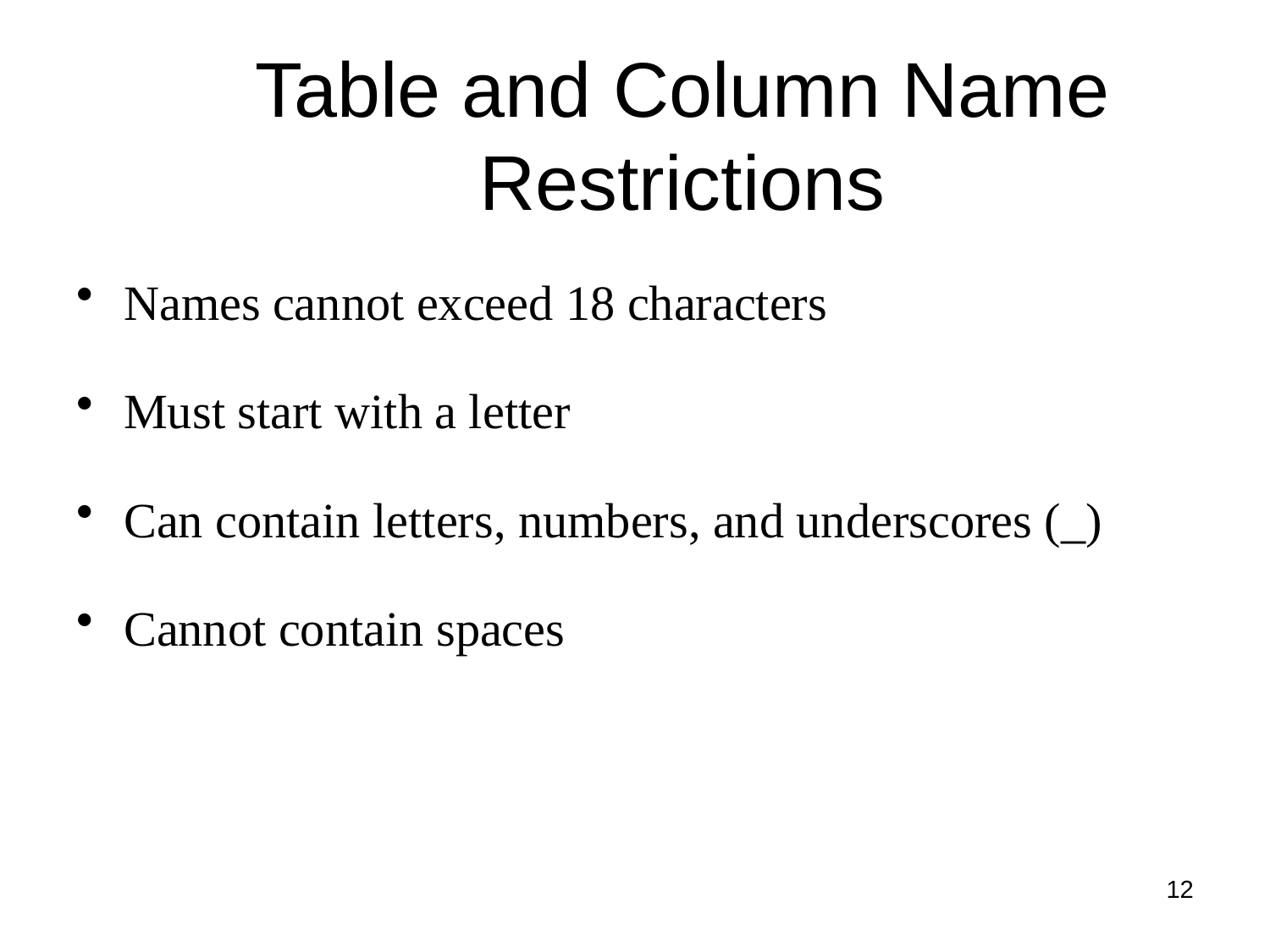

# Table and Column Name Restrictions
Names cannot exceed 18 characters
Must start with a letter
Can contain letters, numbers, and underscores (_)
Cannot contain spaces
12